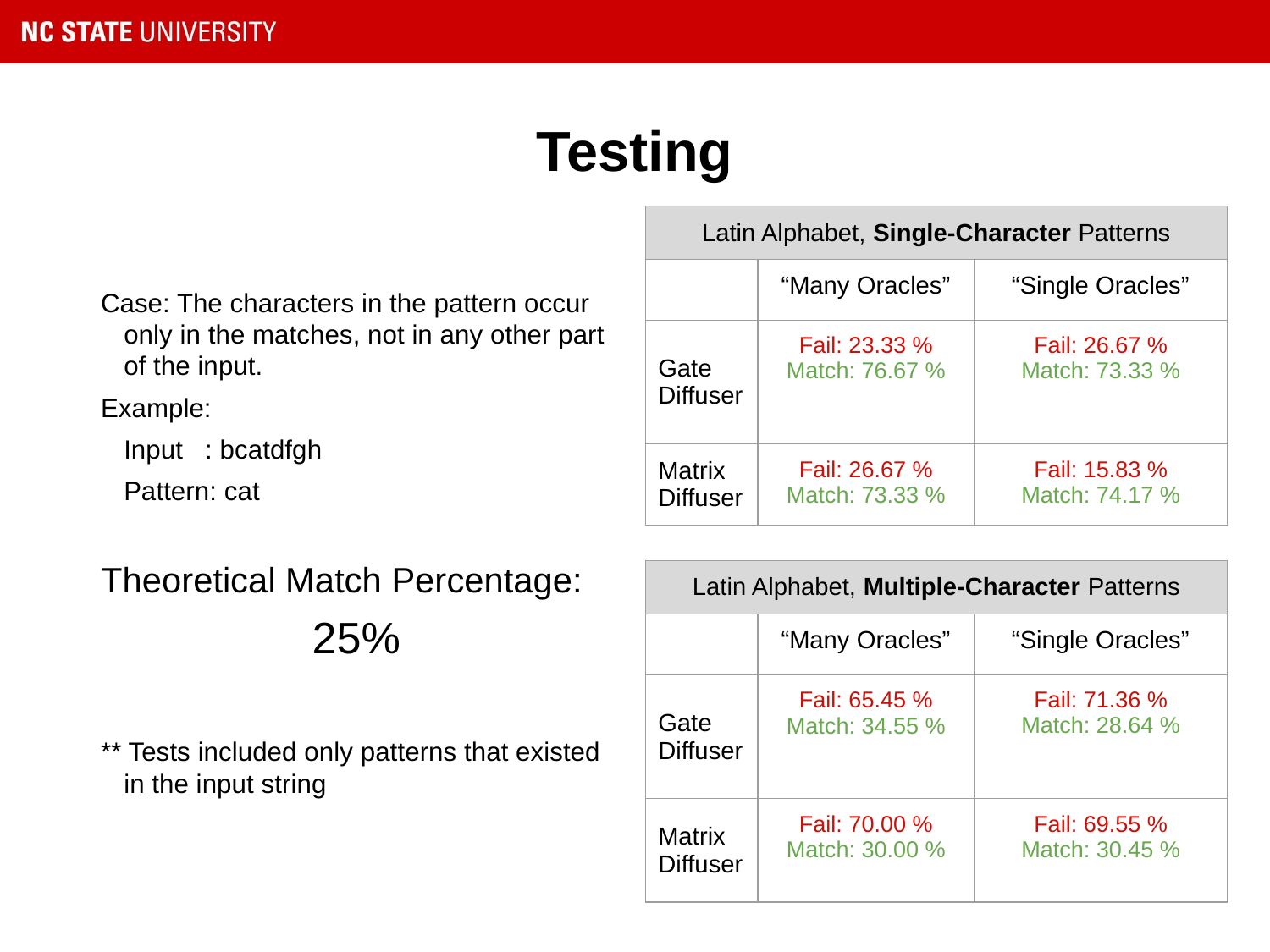

# Testing
| Latin Alphabet, Single-Character Patterns |  |  |
| --- | --- | --- |
|  | “Many Oracles” | “Single Oracles” |
| Gate Diffuser | Fail: 23.33 % Match: 76.67 % | Fail: 26.67 % Match: 73.33 % |
| Matrix Diffuser | Fail: 26.67 % Match: 73.33 % | Fail: 15.83 % Match: 74.17 % |
Case: The characters in the pattern occur only in the matches, not in any other part of the input.
Example:
	Input   : bcatdfgh
	Pattern: cat

Theoretical Match Percentage:
25%

** Tests included only patterns that existed in the input string
| Latin Alphabet, Multiple-Character Patterns |  |  |
| --- | --- | --- |
|  | “Many Oracles” | “Single Oracles” |
| Gate Diffuser | Fail: 65.45 % Match: 34.55 % | Fail: 71.36 % Match: 28.64 % |
| Matrix Diffuser | Fail: 70.00 % Match: 30.00 % | Fail: 69.55 % Match: 30.45 % |